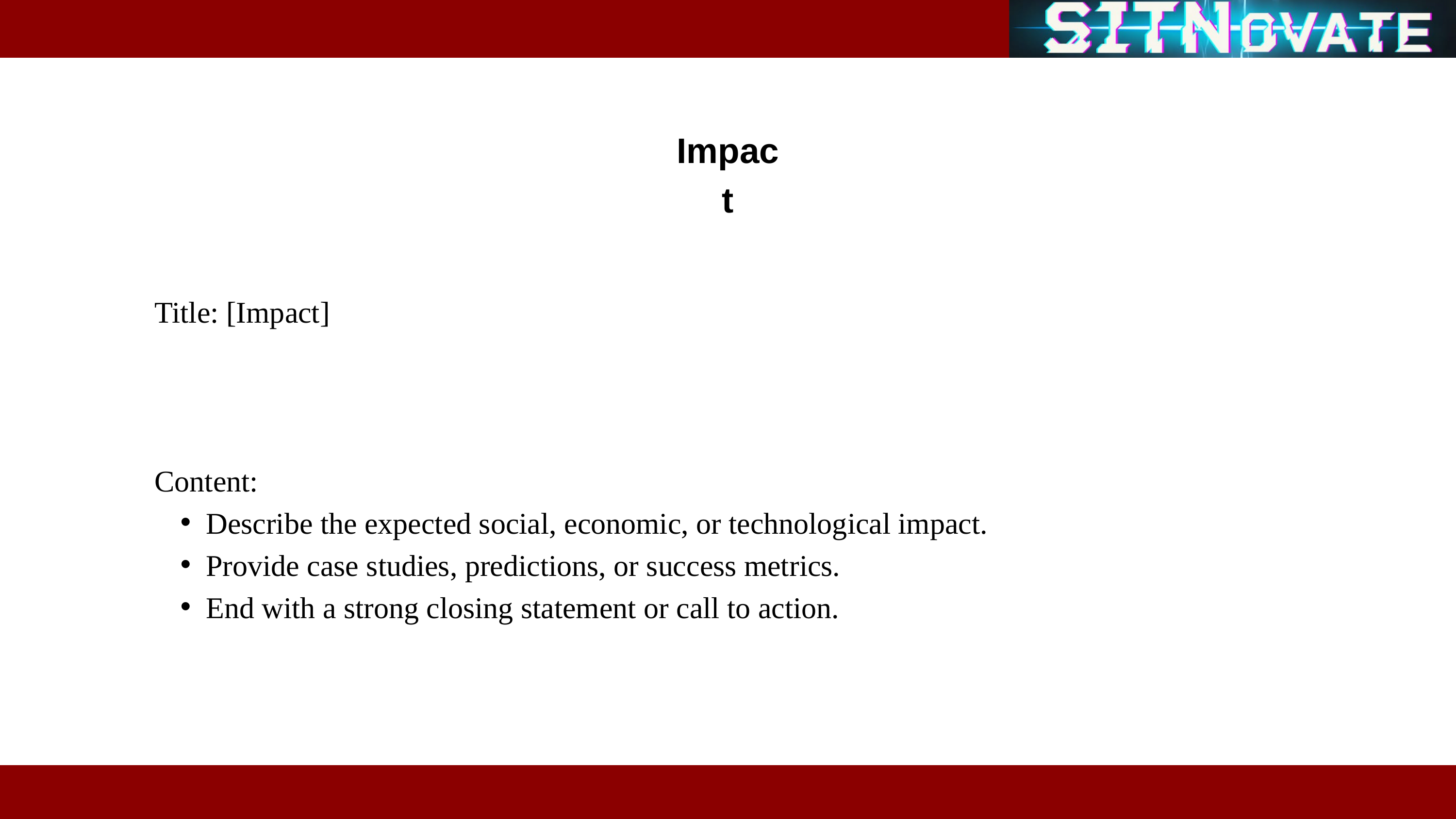

Impact

Title: [Impact]

Content:
Describe the expected social, economic, or technological impact.
Provide case studies, predictions, or success metrics.
End with a strong closing statement or call to action.